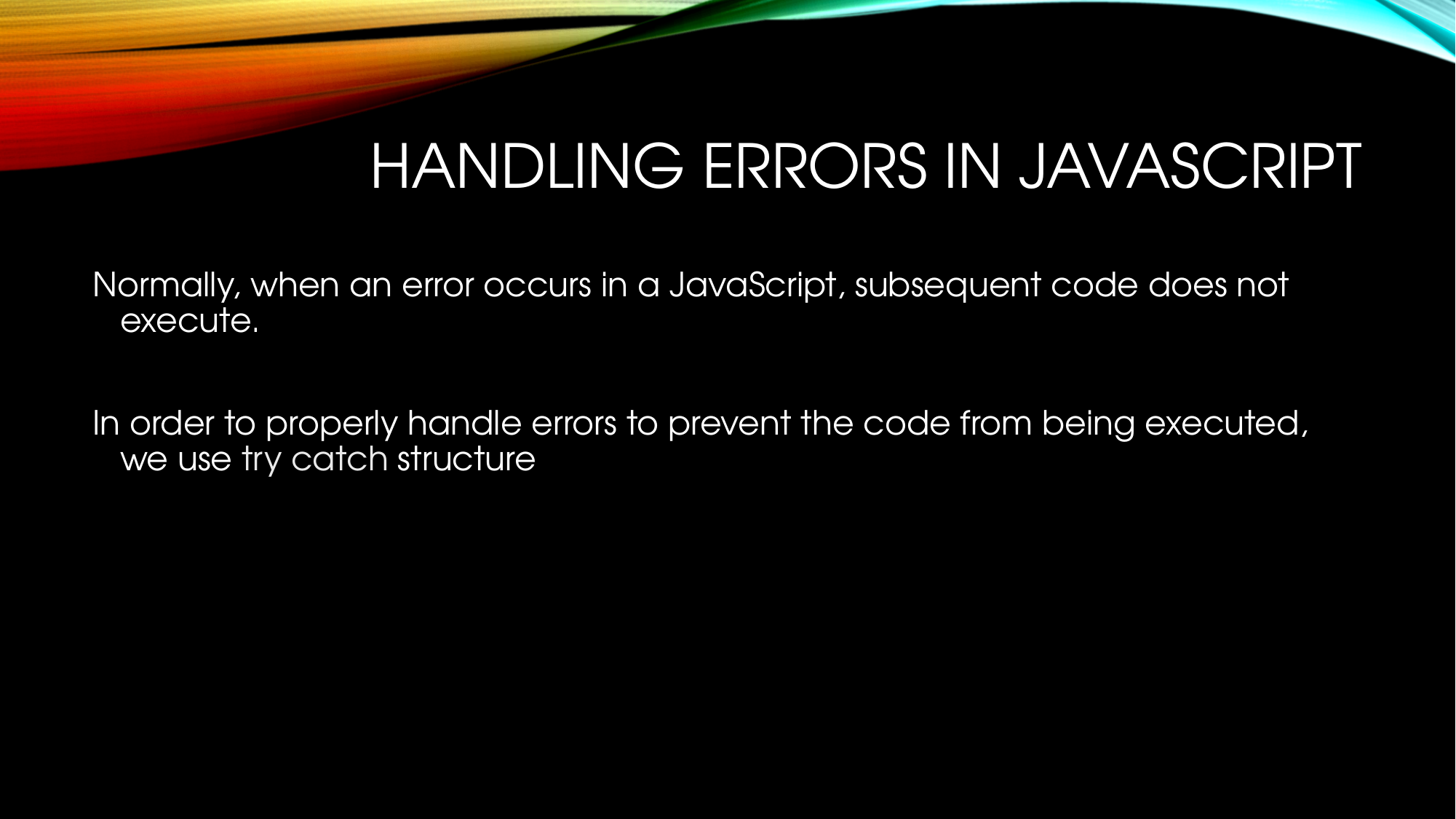

# Handling errors in JavaScript
Normally, when an error occurs in a JavaScript, subsequent code does not execute.

In order to properly handle errors to prevent the code from being executed, we use try catch structure